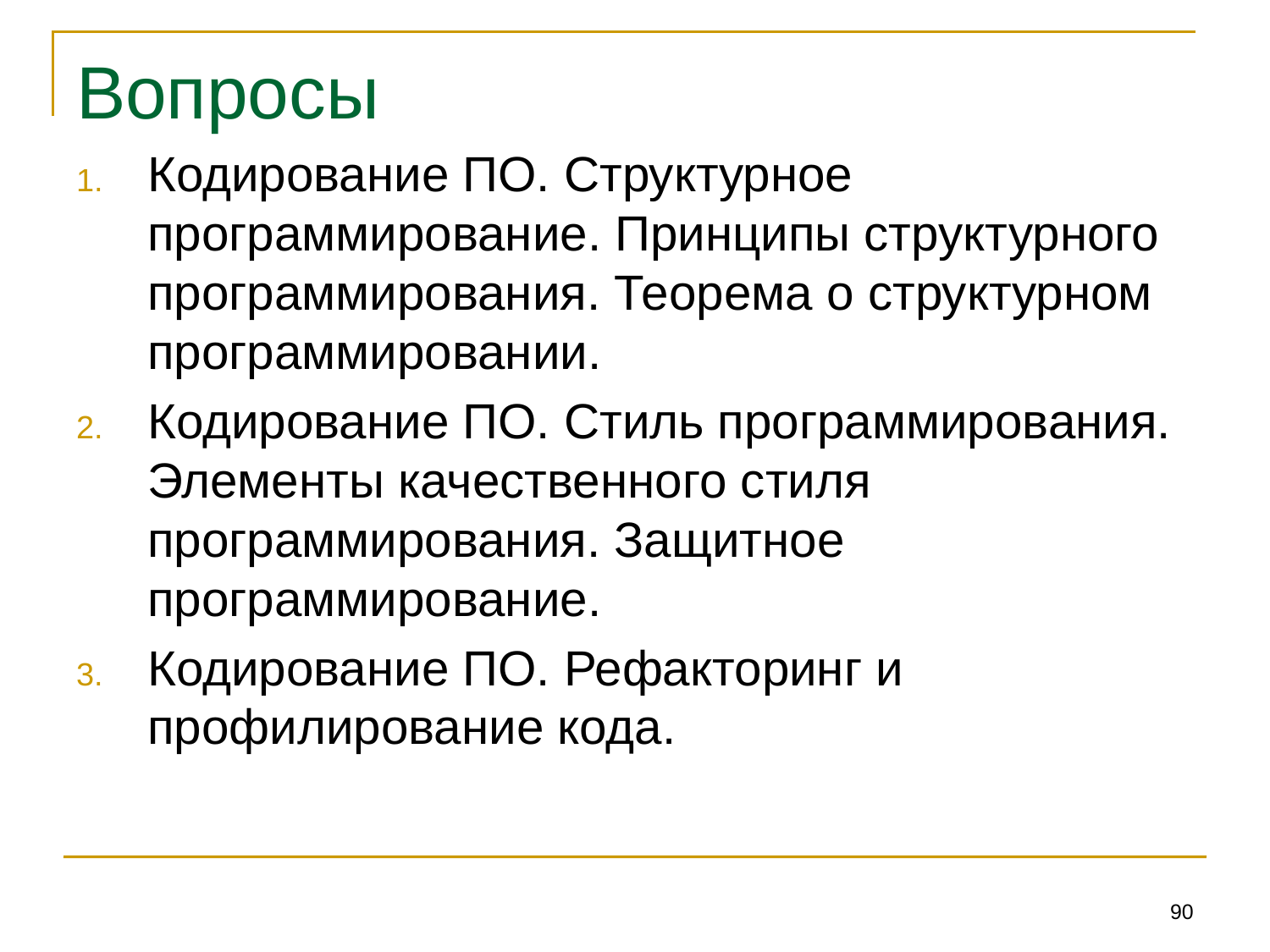

# Вопросы
Кодирование ПО. Структурное программирование. Принципы структурного программирования. Теорема о структурном программировании.
Кодирование ПО. Стиль программирования. Элементы качественного стиля программирования. Защитное программирование.
Кодирование ПО. Рефакторинг и профилирование кода.

90